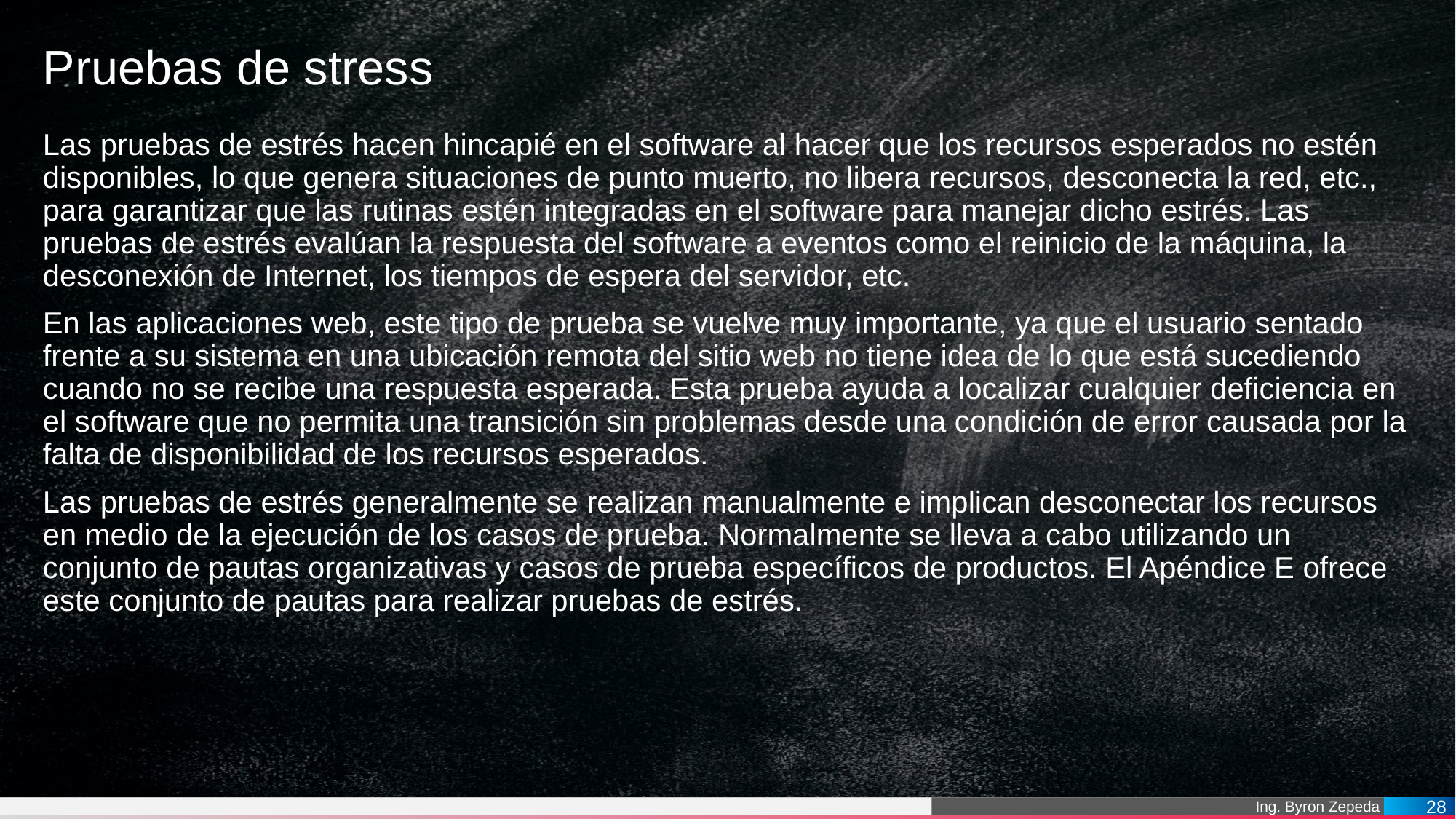

# Pruebas de stress
Las pruebas de estrés hacen hincapié en el software al hacer que los recursos esperados no estén disponibles, lo que genera situaciones de punto muerto, no libera recursos, desconecta la red, etc., para garantizar que las rutinas estén integradas en el software para manejar dicho estrés. Las pruebas de estrés evalúan la respuesta del software a eventos como el reinicio de la máquina, la desconexión de Internet, los tiempos de espera del servidor, etc.
En las aplicaciones web, este tipo de prueba se vuelve muy importante, ya que el usuario sentado frente a su sistema en una ubicación remota del sitio web no tiene idea de lo que está sucediendo cuando no se recibe una respuesta esperada. Esta prueba ayuda a localizar cualquier deficiencia en el software que no permita una transición sin problemas desde una condición de error causada por la falta de disponibilidad de los recursos esperados.
Las pruebas de estrés generalmente se realizan manualmente e implican desconectar los recursos en medio de la ejecución de los casos de prueba. Normalmente se lleva a cabo utilizando un conjunto de pautas organizativas y casos de prueba específicos de productos. El Apéndice E ofrece este conjunto de pautas para realizar pruebas de estrés.
28